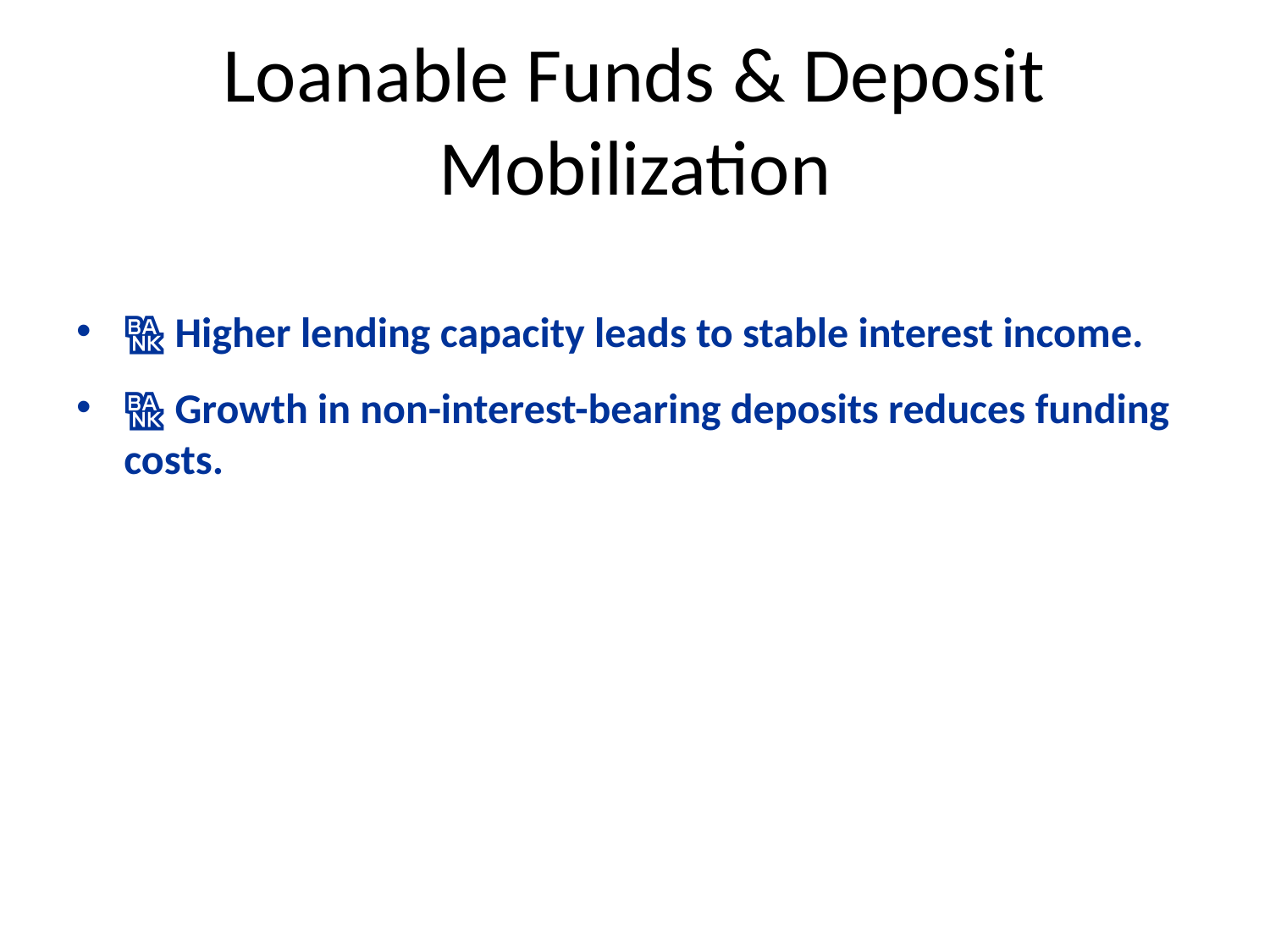

# Loanable Funds & Deposit Mobilization

🏦 Higher lending capacity leads to stable interest income.
🏦 Growth in non-interest-bearing deposits reduces funding costs.